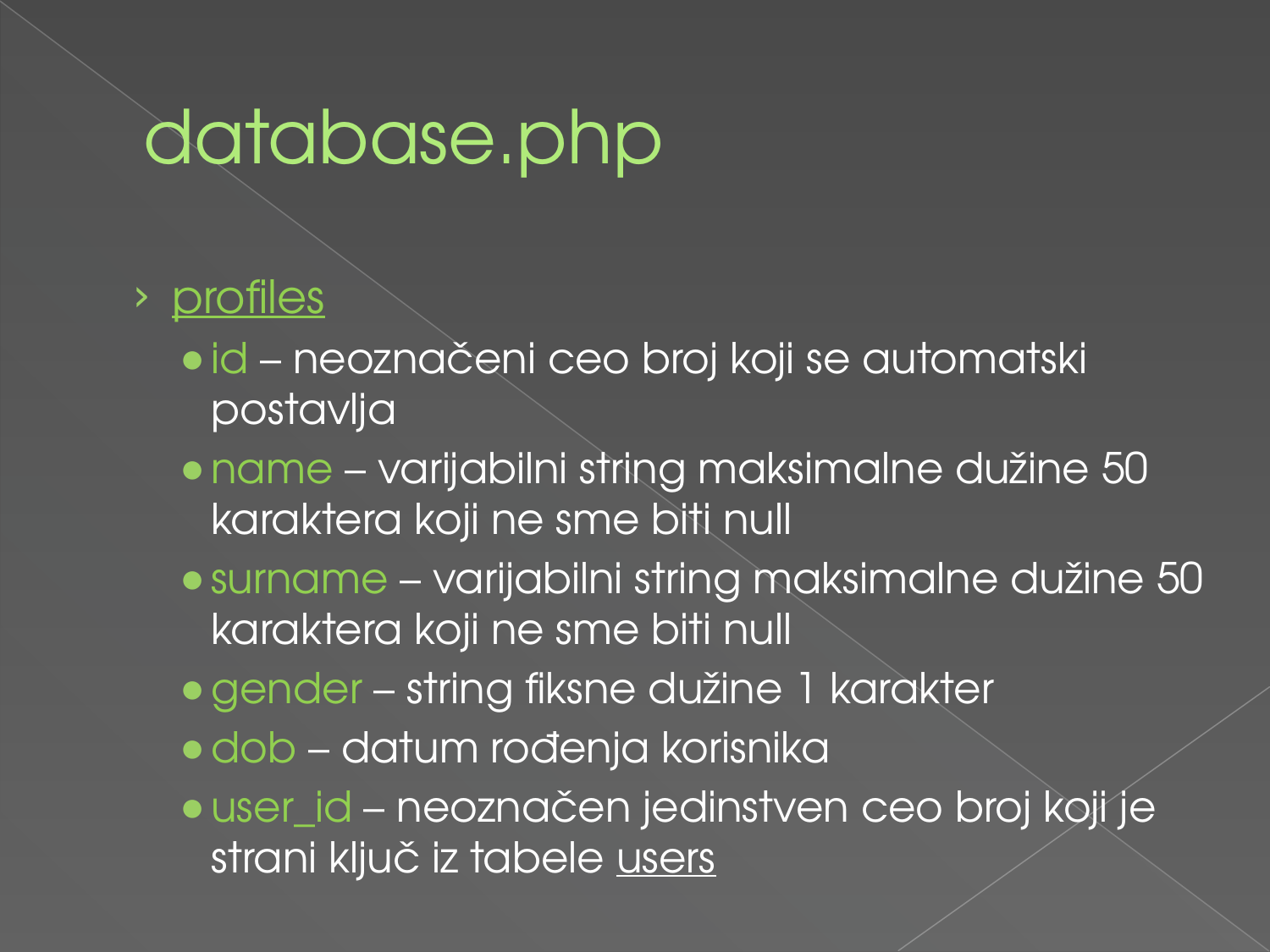

# database.php
profiles
id – neoznačeni ceo broj koji se automatski postavlja
name – varijabilni string maksimalne dužine 50 karaktera koji ne sme biti null
surname – varijabilni string maksimalne dužine 50 karaktera koji ne sme biti null
gender – string fiksne dužine 1 karakter
dob – datum rođenja korisnika
user_id – neoznačen jedinstven ceo broj koji je strani ključ iz tabele users